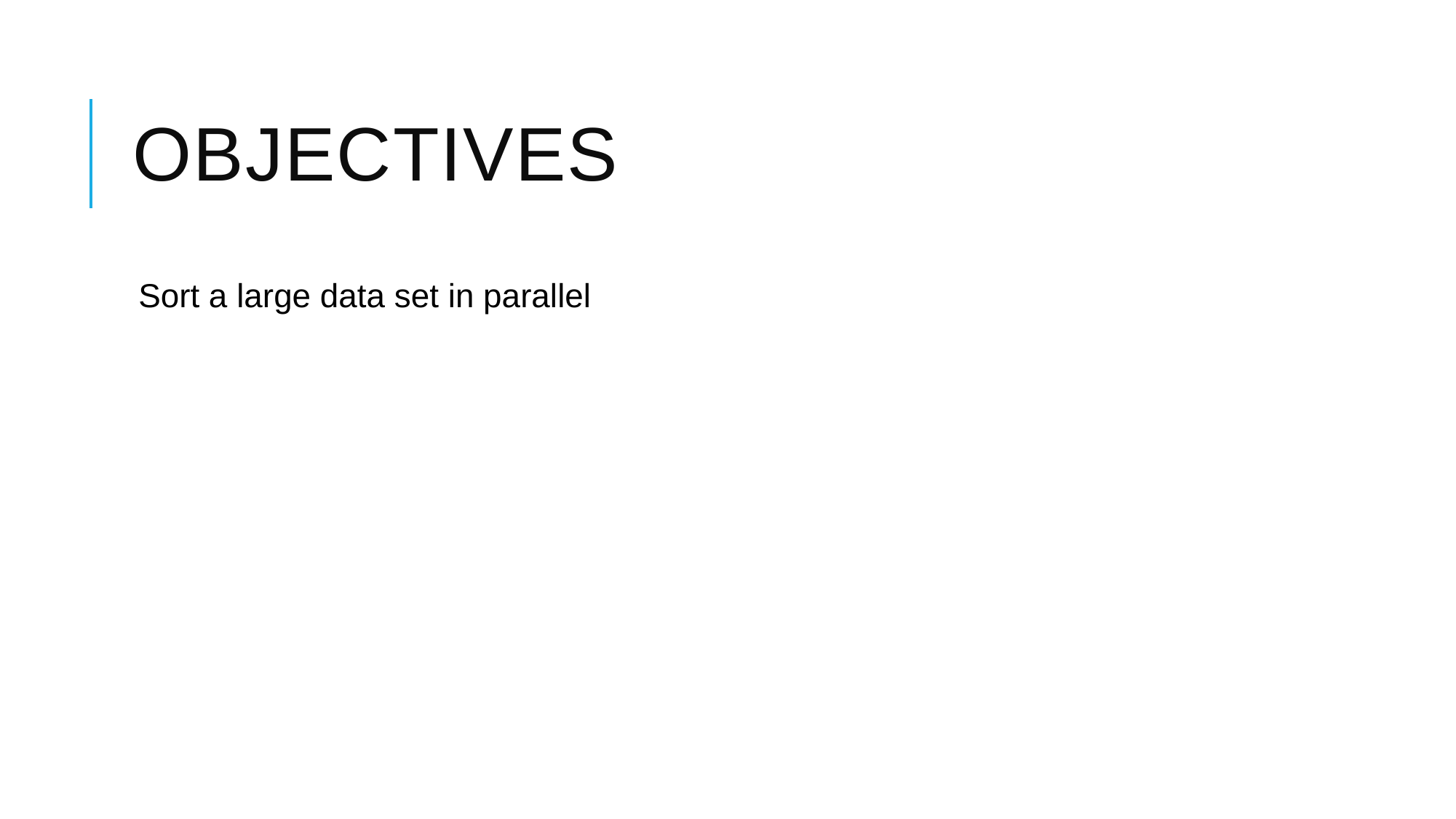

# Objectives
Sort a large data set in parallel